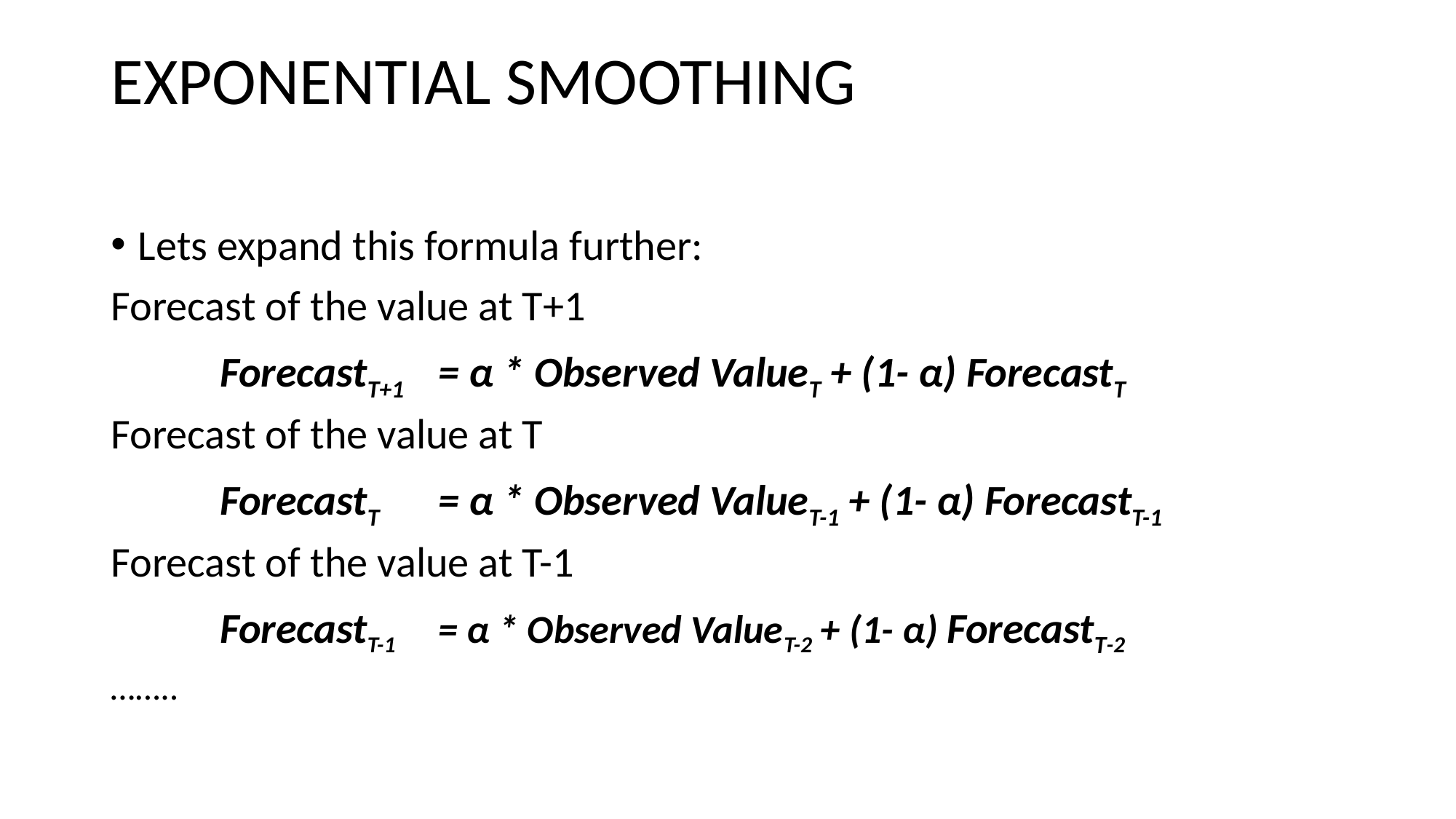

# EXPONENTIAL SMOOTHING
Lets expand this formula further:
Forecast of the value at T+1
	ForecastT+1	= α * Observed ValueT + (1- α) ForecastT
Forecast of the value at T
	ForecastT	= α * Observed ValueT-1 + (1- α) ForecastT-1
Forecast of the value at T-1
	ForecastT-1	= α * Observed ValueT-2 + (1- α) ForecastT-2
……..